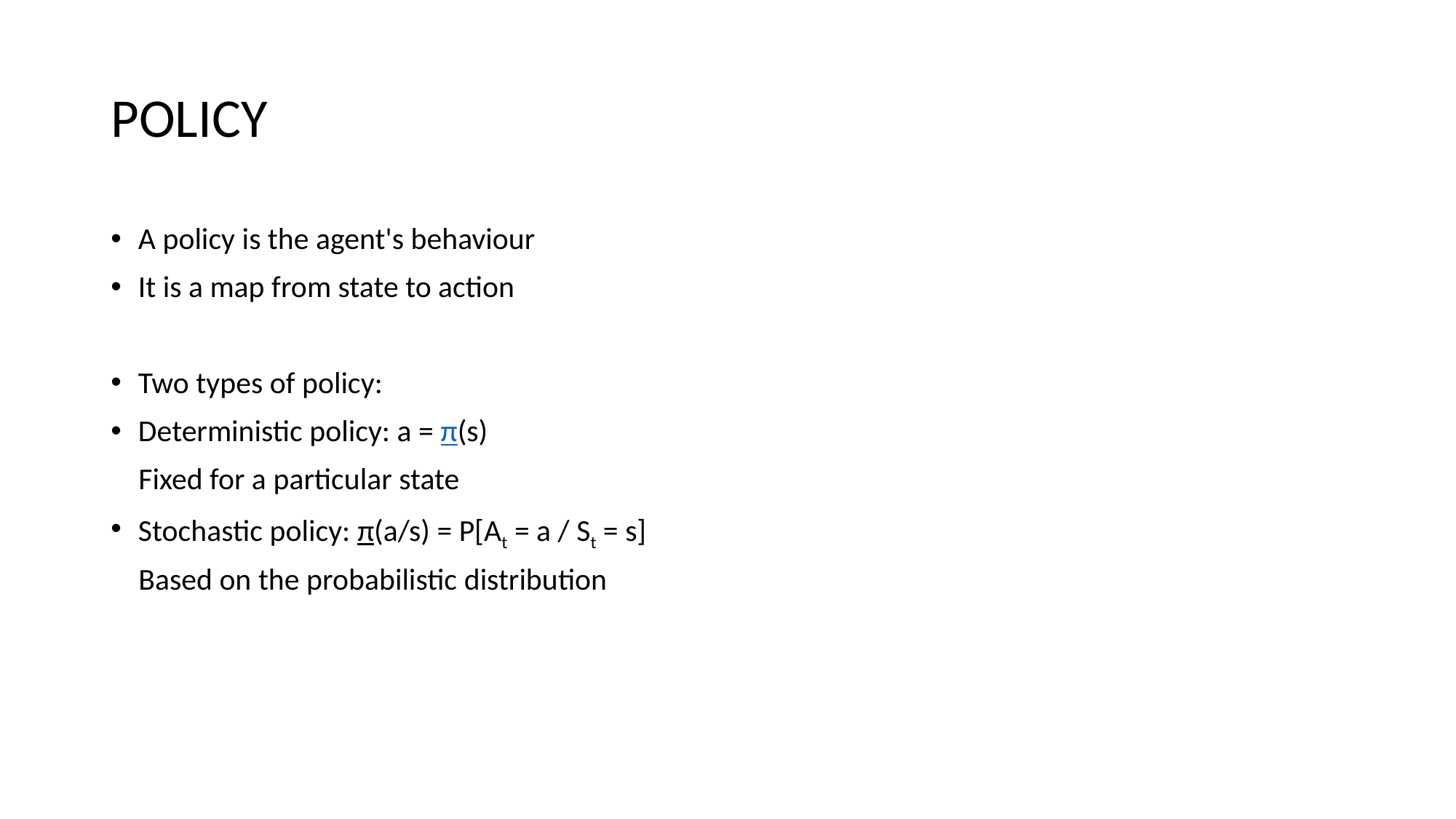

# POLICY
A policy is the agent's behaviour
It is a map from state to action

Two types of policy:
Deterministic policy: a = π(s)
    Fixed for a particular state
Stochastic policy: π(a/s) = P[At = a / St = s]
    Based on the probabilistic distribution